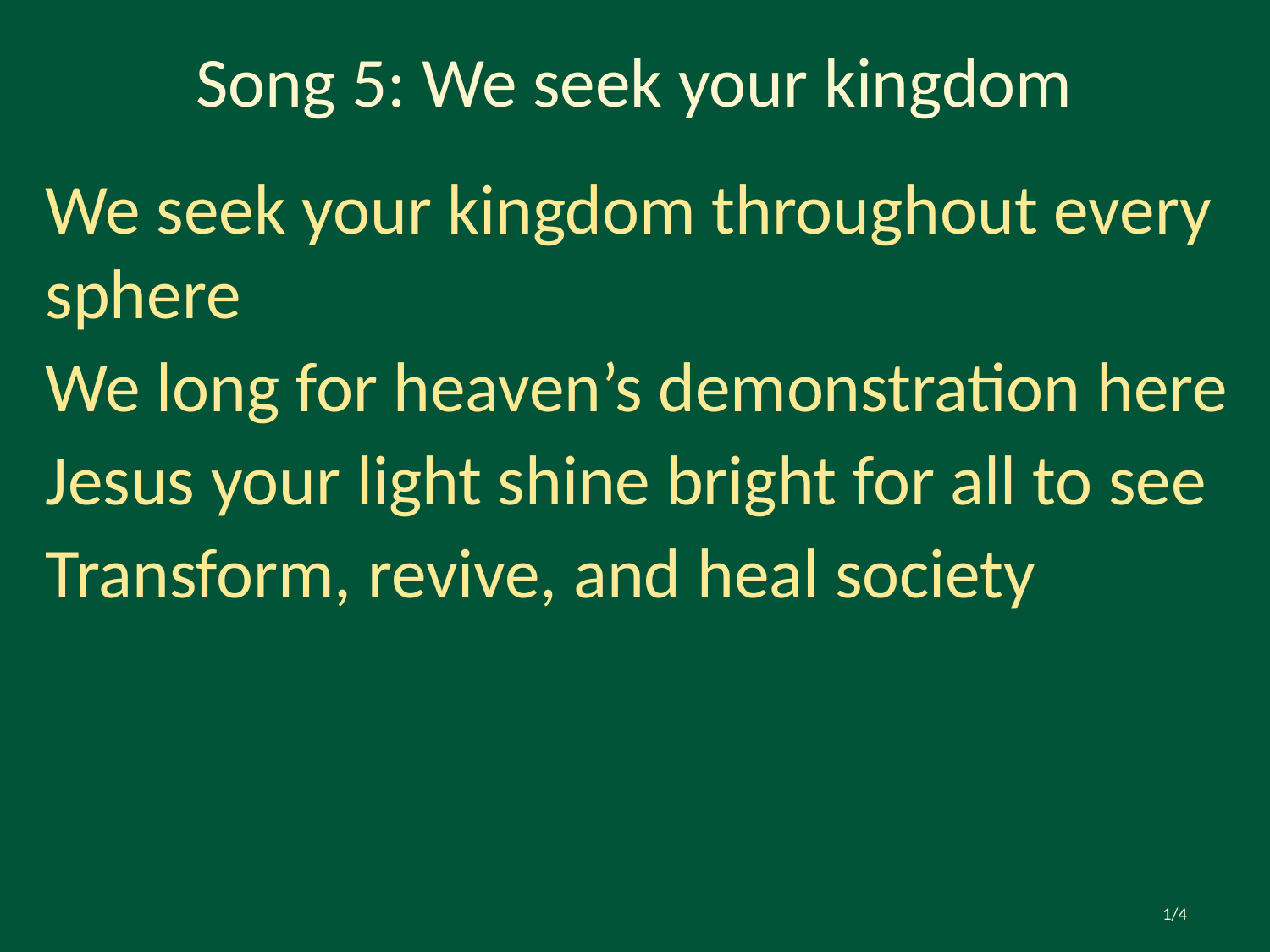

# Song 5: We seek your kingdom
We seek your kingdom throughout every sphere
We long for heaven’s demonstration here
Jesus your light shine bright for all to see
Transform, revive, and heal society
1/4